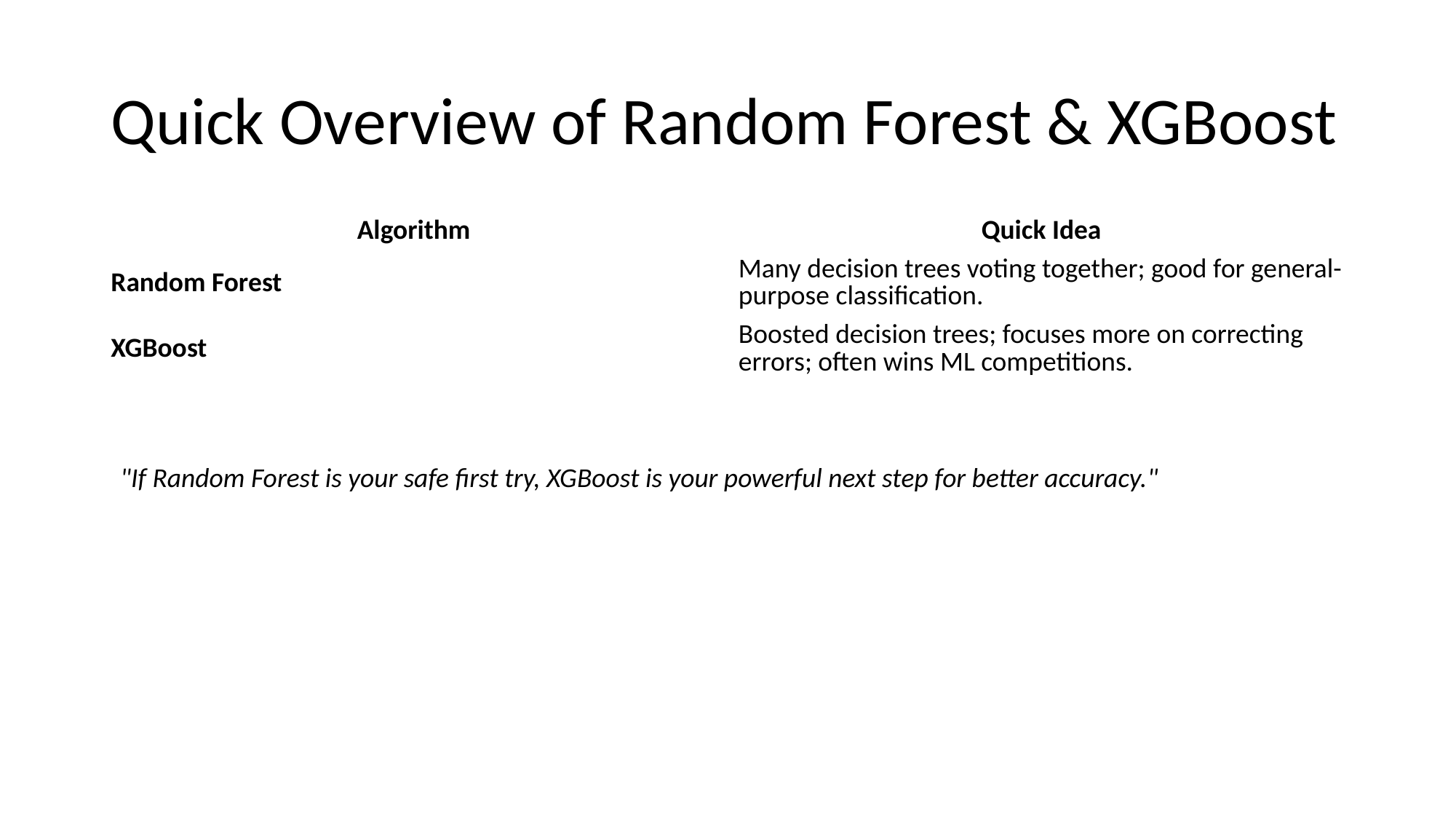

# Quick Overview of Random Forest & XGBoost
| Algorithm | Quick Idea |
| --- | --- |
| Random Forest | Many decision trees voting together; good for general-purpose classification. |
| XGBoost | Boosted decision trees; focuses more on correcting errors; often wins ML competitions. |
"If Random Forest is your safe first try, XGBoost is your powerful next step for better accuracy."